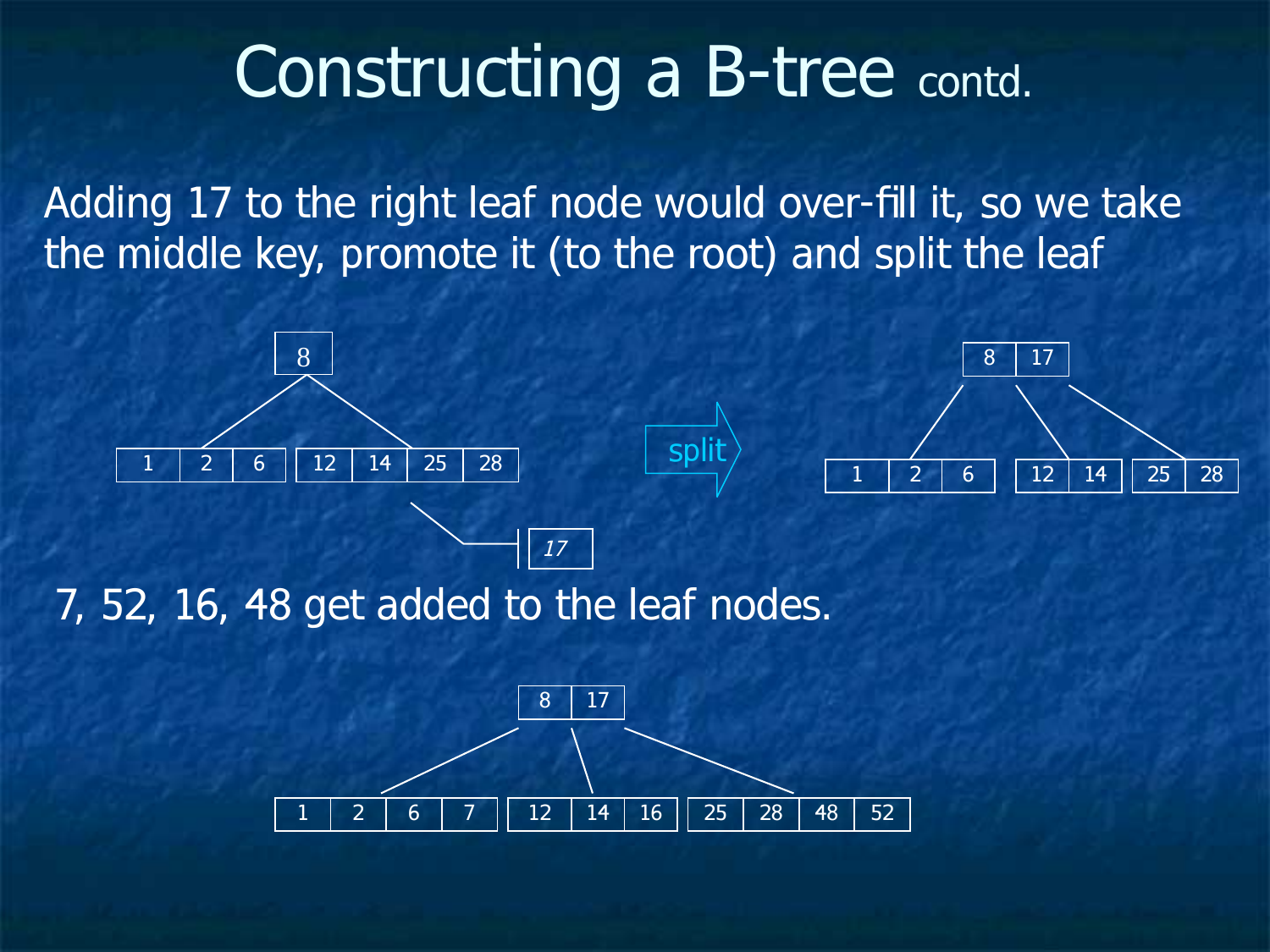

Constructing a B-tree contd.
Adding 17 to the right leaf node would over-fill it, so we take the middle key, promote it (to the root) and split the leaf
8
| 8 | 17 |
| --- | --- |

split
| 1 | 2 | 6 |
| --- | --- | --- |
| 12 | 14 | 25 | 28 |
| --- | --- | --- | --- |
| 1 | 2 | 6 |
| --- | --- | --- |
| 12 | 14 |
| --- | --- |
| 25 | 28 |
| --- | --- |
17
7, 52, 16, 48 get added to the leaf nodes.
| 8 | 17 |
| --- | --- |
| 1 | 2 | 6 | 7 |
| --- | --- | --- | --- |
| 12 | 14 | 16 |
| --- | --- | --- |
| 25 | 28 | 48 | 52 |
| --- | --- | --- | --- |